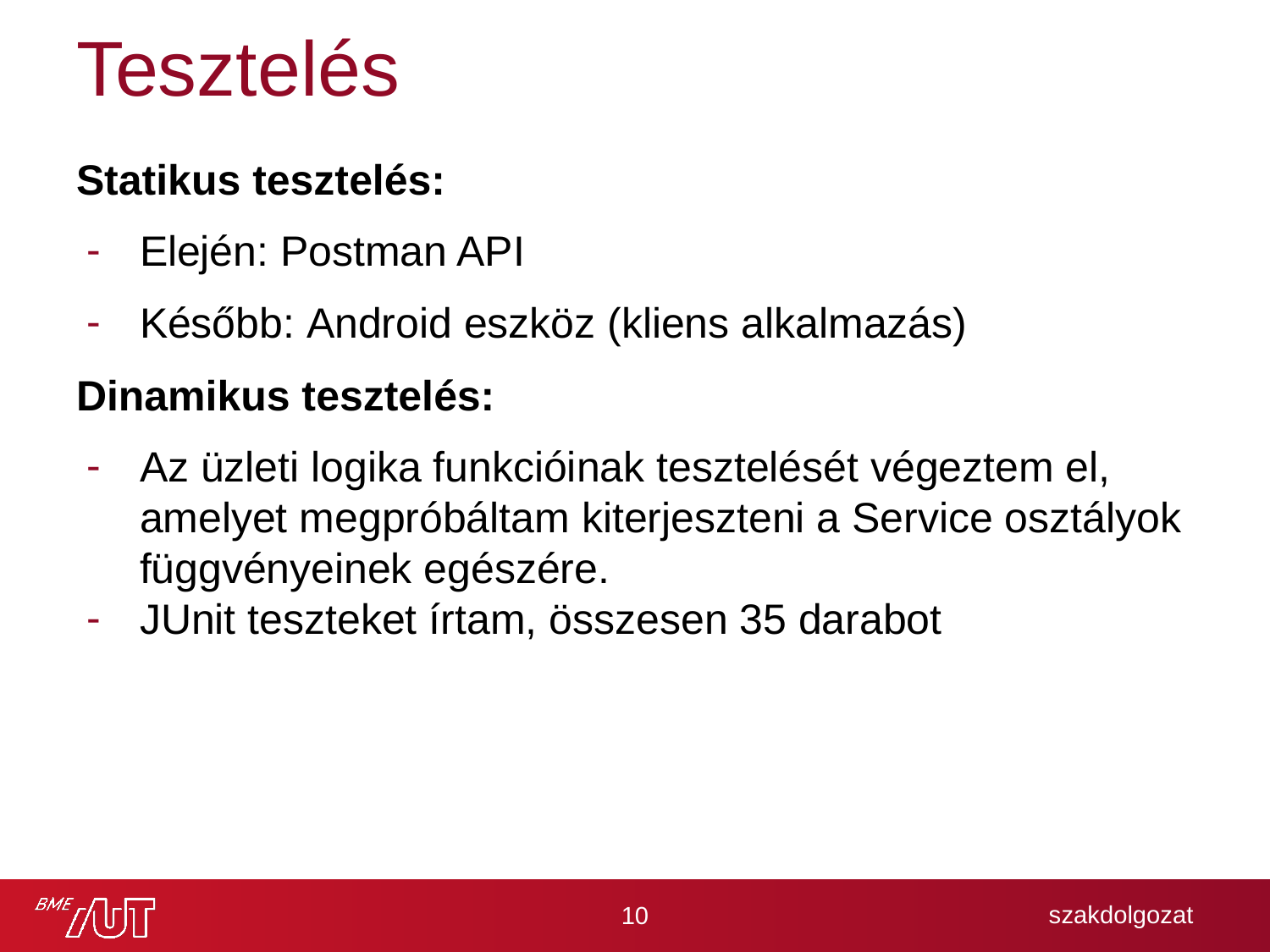

# Tesztelés
Statikus tesztelés:
Elején: Postman API
Később: Android eszköz (kliens alkalmazás)
Dinamikus tesztelés:
Az üzleti logika funkcióinak tesztelését végeztem el, amelyet megpróbáltam kiterjeszteni a Service osztályok függvényeinek egészére.
JUnit teszteket írtam, összesen 35 darabot
10